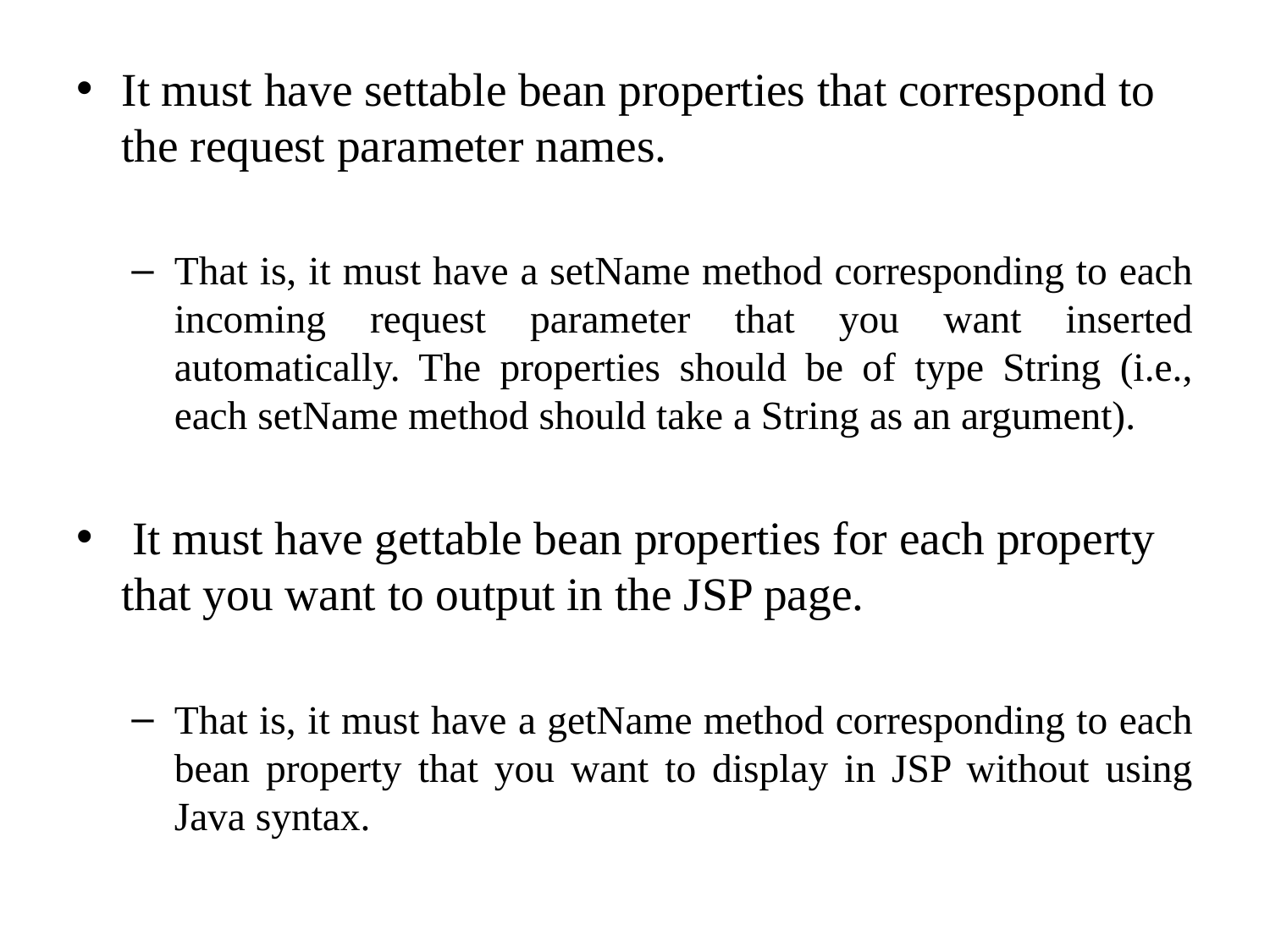

It must have settable bean properties that correspond to the request parameter names.

That is, it must have a setName method corresponding to each incoming request parameter that you want inserted automatically. The properties should be of type String (i.e., each setName method should take a String as an argument).

 It must have gettable bean properties for each property that you want to output in the JSP page.

That is, it must have a getName method corresponding to each bean property that you want to display in JSP without using Java syntax.